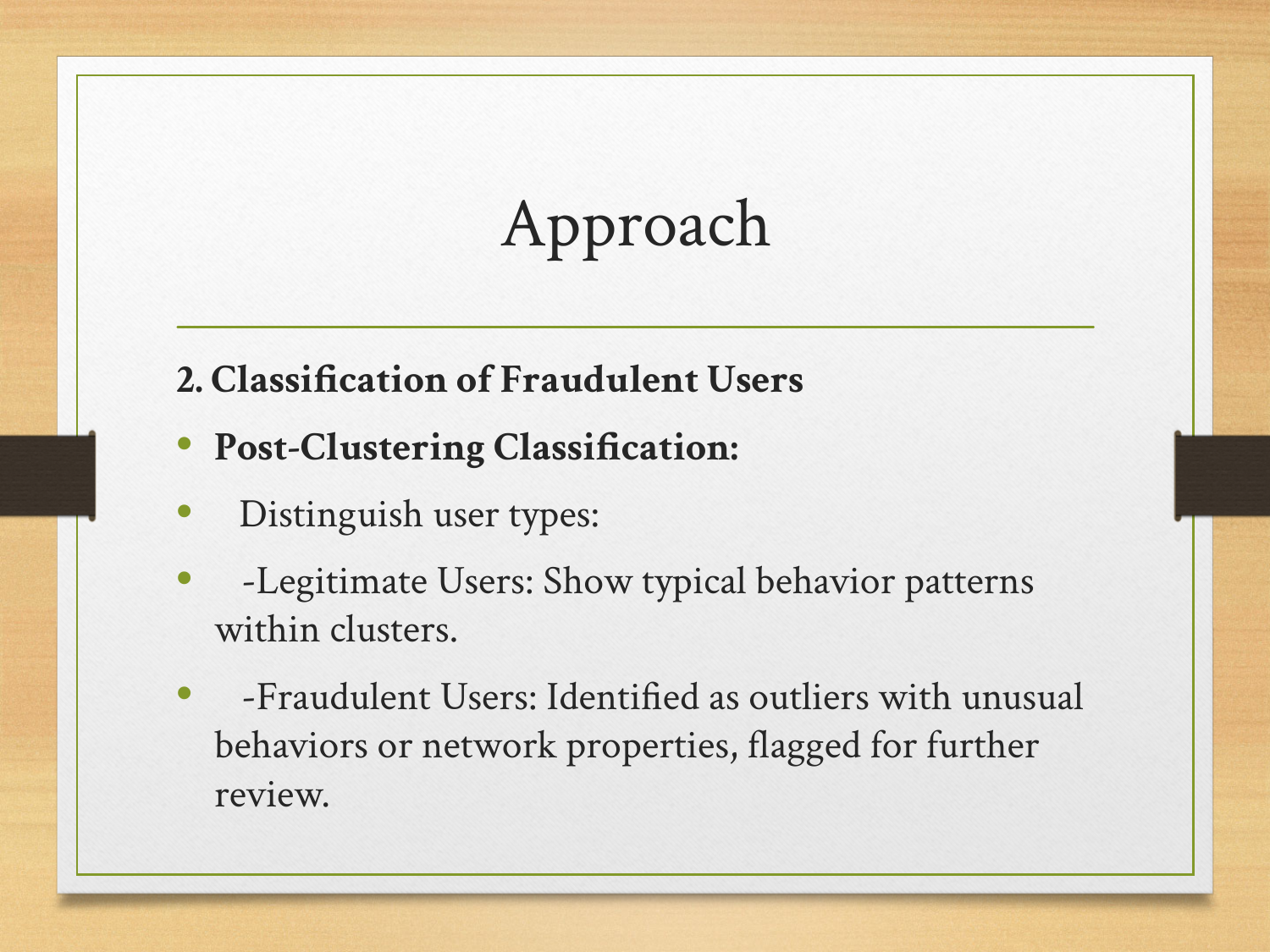

# Approach
2. Classification of Fraudulent Users
Post-Clustering Classification:
   Distinguish user types:
   -Legitimate Users: Show typical behavior patterns within clusters.
   -Fraudulent Users: Identified as outliers with unusual behaviors or network properties, flagged for further review.